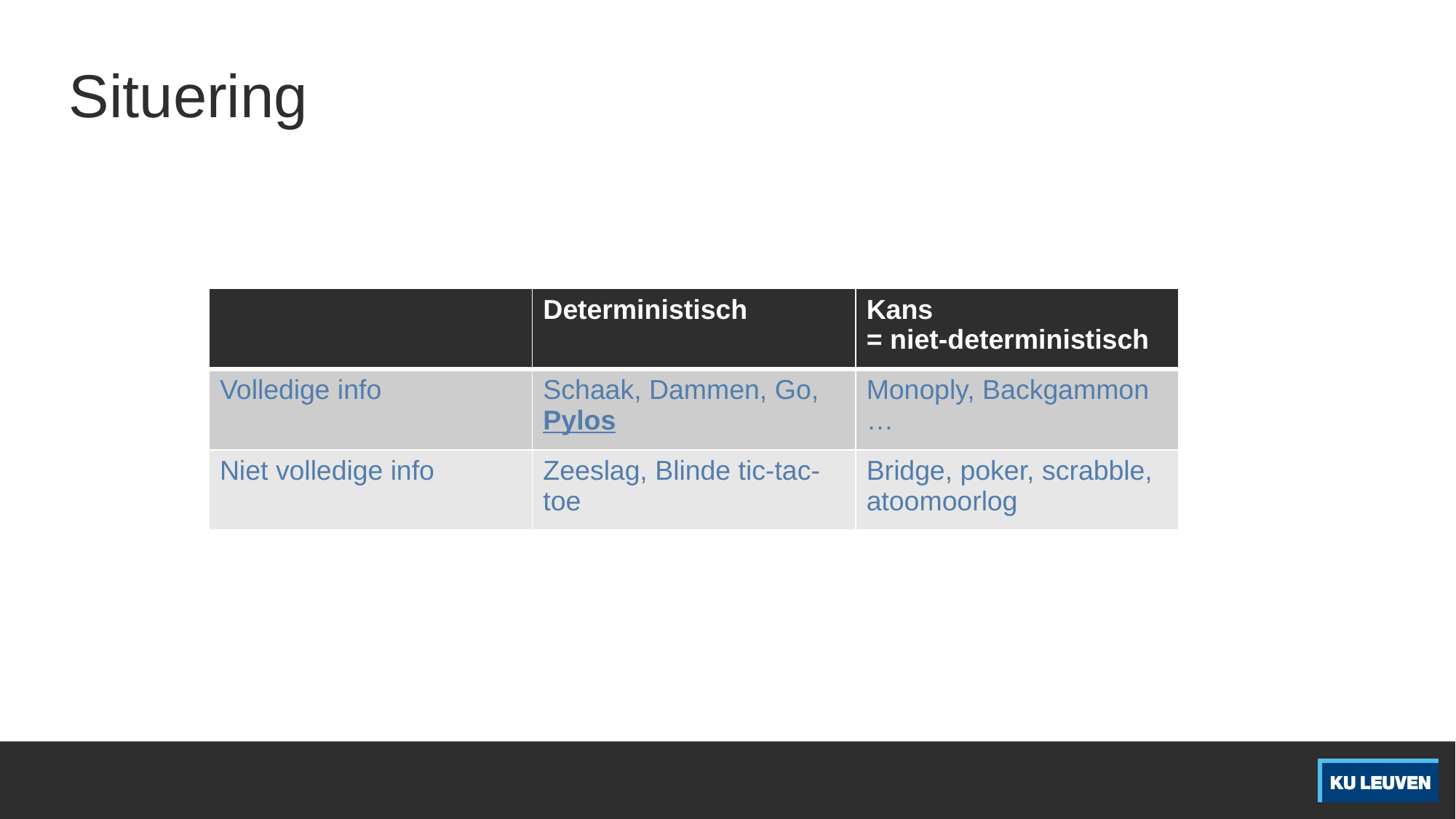

# Situering
|  | Deterministisch | Kans = niet-deterministisch |
| --- | --- | --- |
| Volledige info | Schaak, Dammen, Go, Pylos | Monoply, Backgammon … |
| Niet volledige info | Zeeslag, Blinde tic-tac-toe | Bridge, poker, scrabble, atoomoorlog |